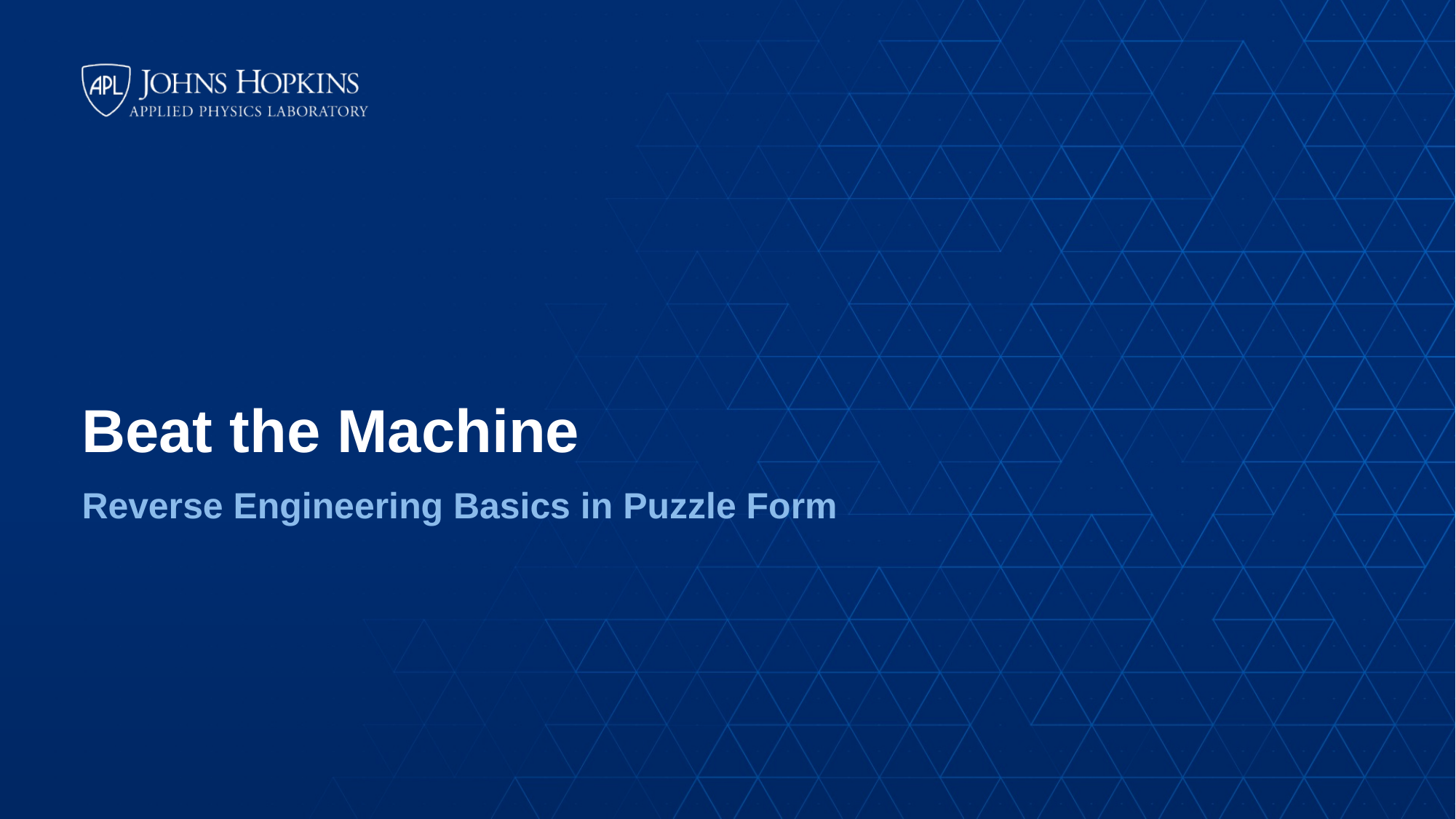

# Beat the Machine
Reverse Engineering Basics in Puzzle Form